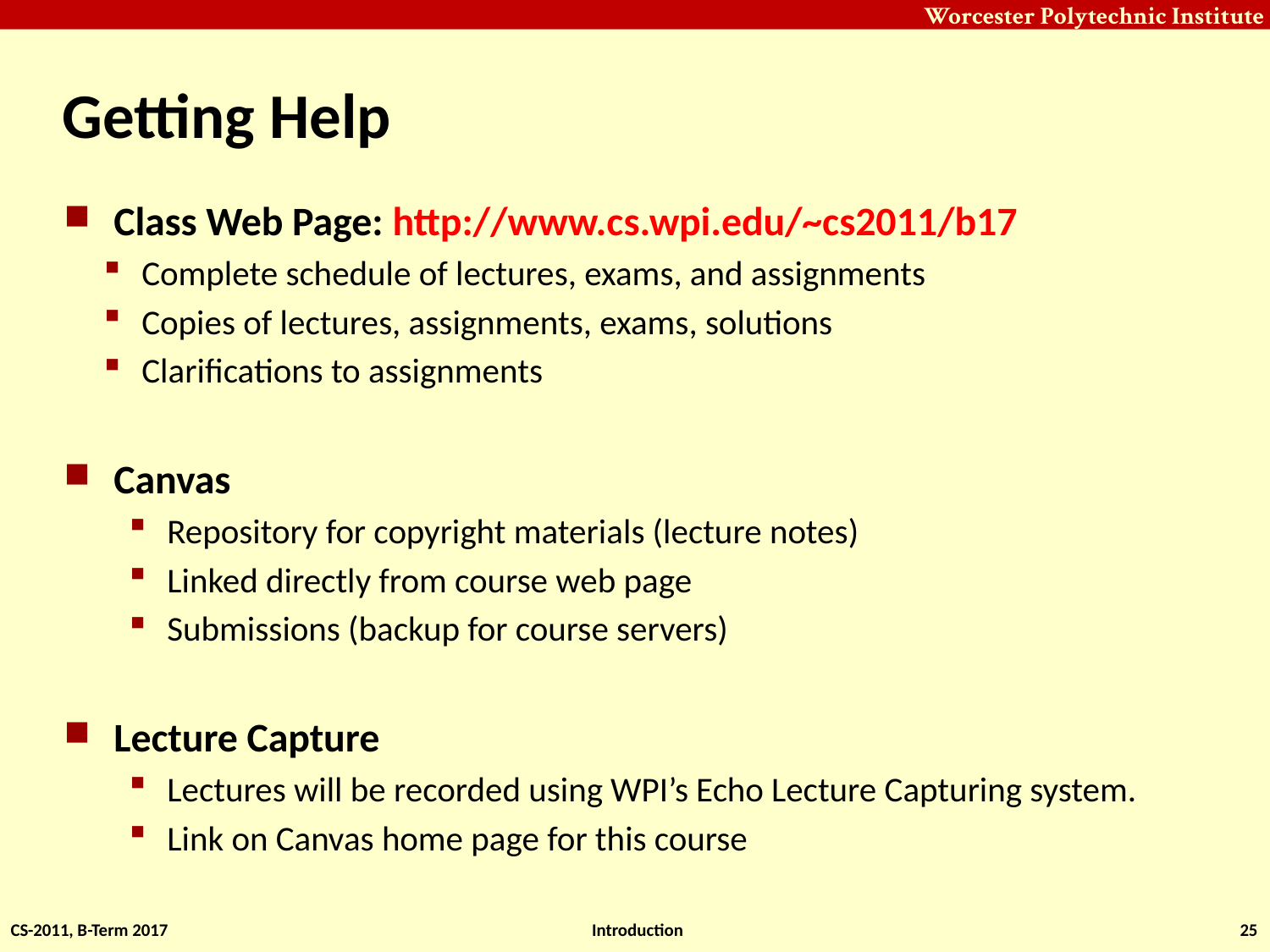

# Getting Help
Class Web Page: http://www.cs.wpi.edu/~cs2011/b17
Complete schedule of lectures, exams, and assignments
Copies of lectures, assignments, exams, solutions
Clarifications to assignments

Canvas
Repository for copyright materials (lecture notes)
Linked directly from course web page
Submissions (backup for course servers)

Lecture Capture
Lectures will be recorded using WPI’s Echo Lecture Capturing system.
Link on Canvas home page for this course
CS-2011, B-Term 2017
Introduction
25